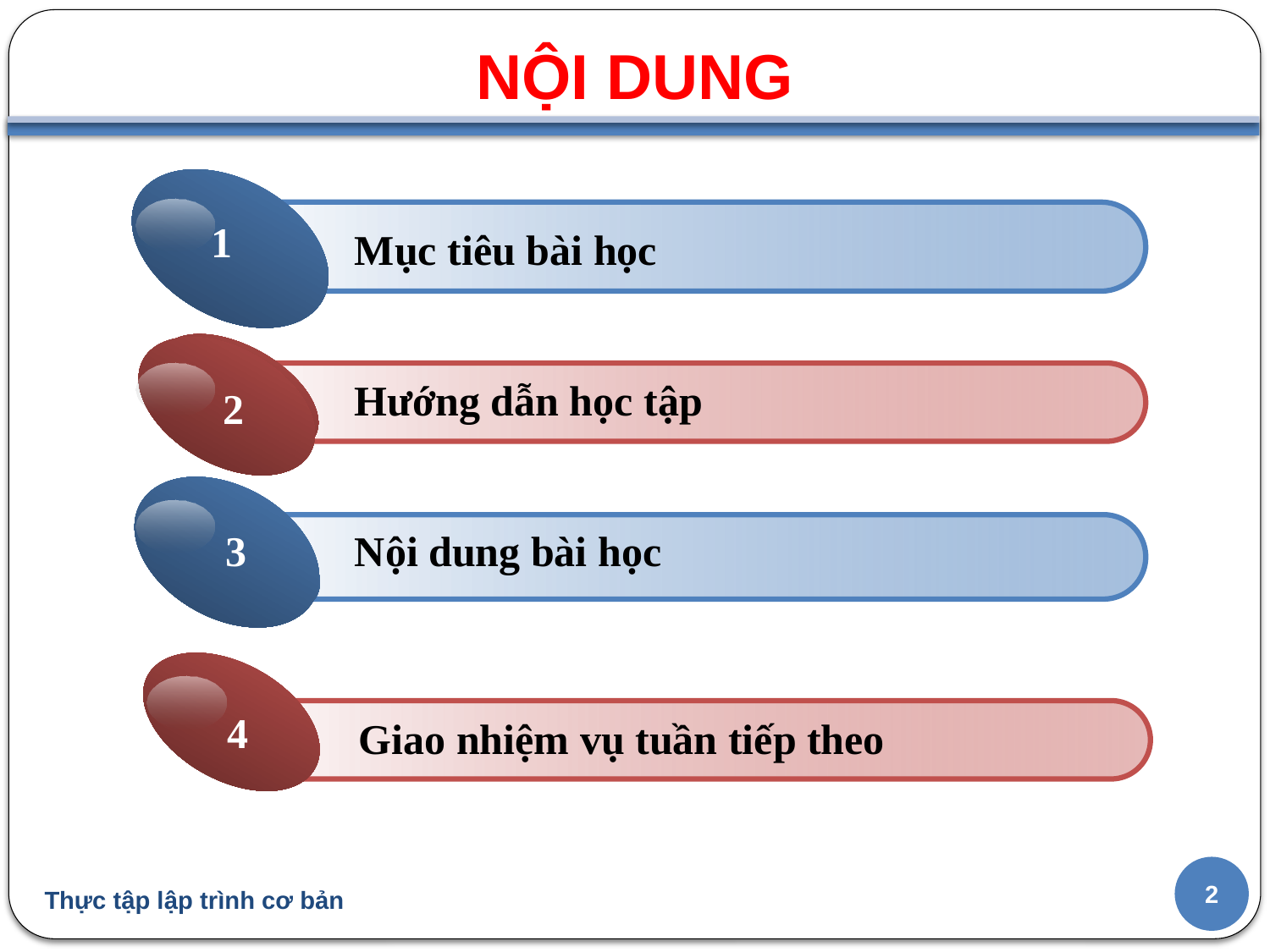

# NỘI DUNG

 1
   Mục tiêu bài học

   Hướng dẫn học tập
 2

 3
   Nội dung bài học

 4

   Giao nhiệm vụ tuần tiếp theo
2
Thực tập lập trình cơ bản